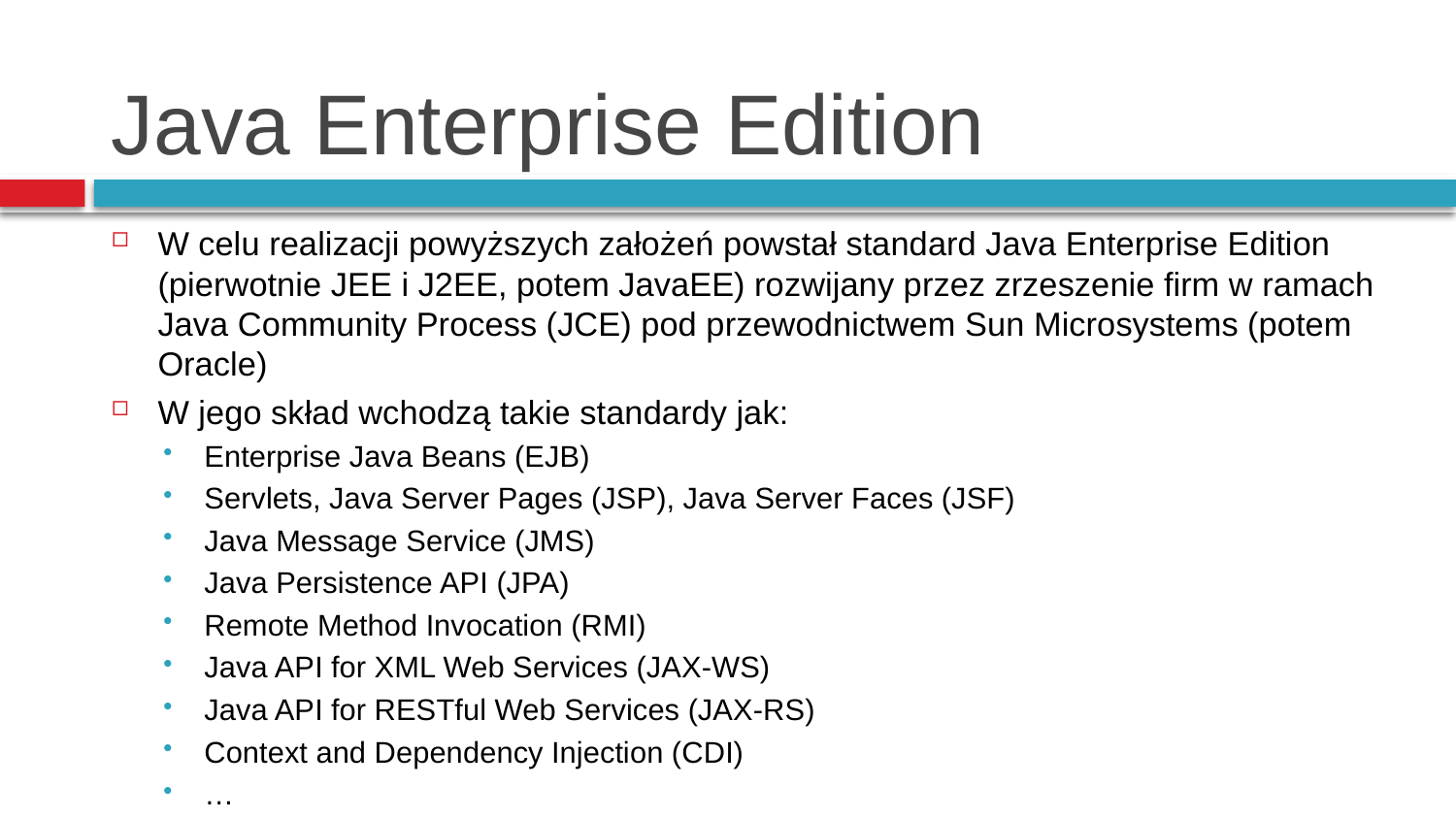

# Java Enterprise Edition
W celu realizacji powyższych założeń powstał standard Java Enterprise Edition (pierwotnie JEE i J2EE, potem JavaEE) rozwijany przez zrzeszenie firm w ramach Java Community Process (JCE) pod przewodnictwem Sun Microsystems (potem Oracle)
W jego skład wchodzą takie standardy jak:
Enterprise Java Beans (EJB)
Servlets, Java Server Pages (JSP), Java Server Faces (JSF)
Java Message Service (JMS)
Java Persistence API (JPA)
Remote Method Invocation (RMI)
Java API for XML Web Services (JAX-WS)
Java API for RESTful Web Services (JAX-RS)
Context and Dependency Injection (CDI)
…